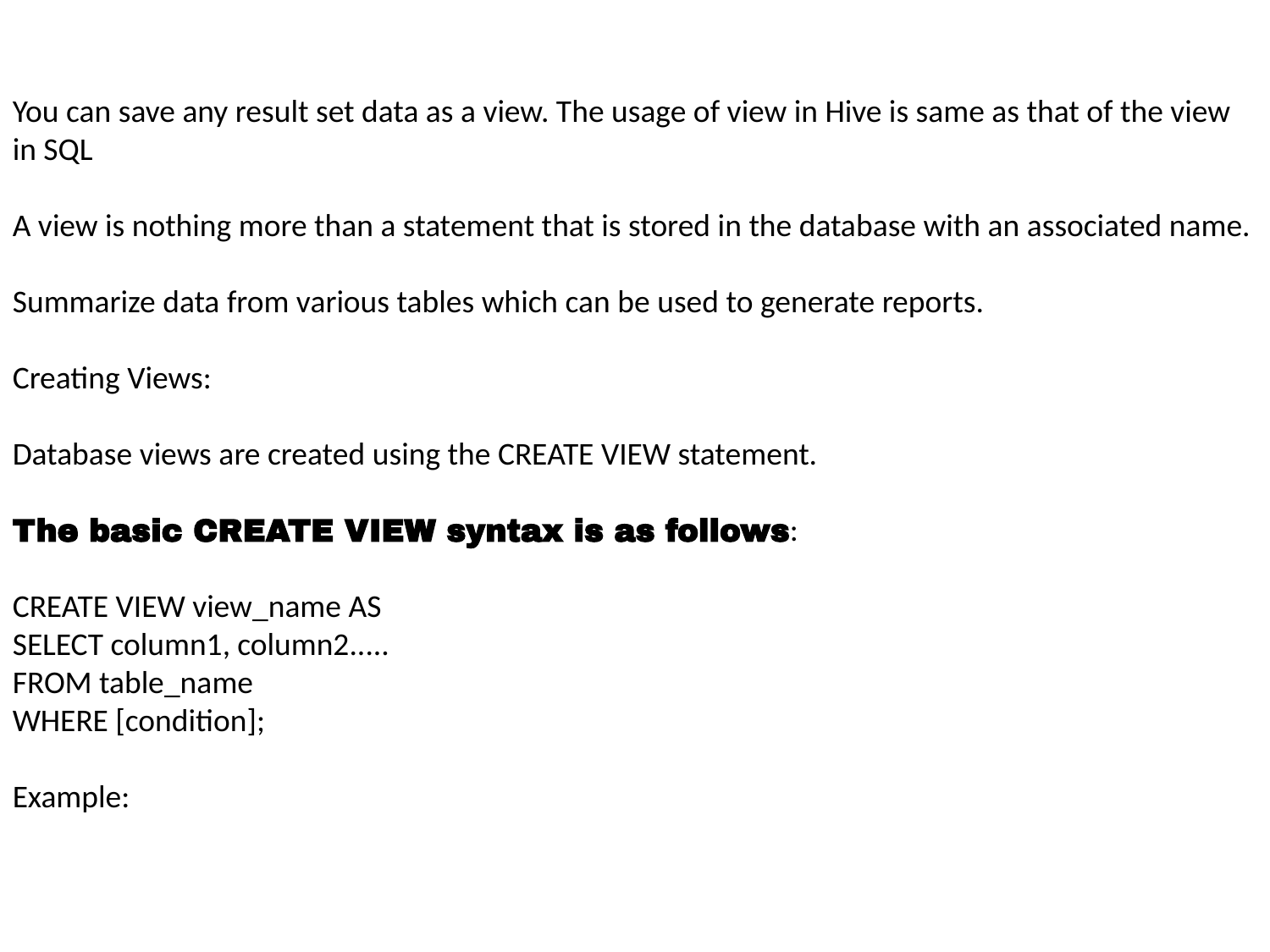

You can save any result set data as a view. The usage of view in Hive is same as that of the view in SQL
A view is nothing more than a statement that is stored in the database with an associated name.
Summarize data from various tables which can be used to generate reports.
Creating Views:
Database views are created using the CREATE VIEW statement.
The basic CREATE VIEW syntax is as follows:
CREATE VIEW view_name AS
SELECT column1, column2.....
FROM table_name
WHERE [condition];
Example: